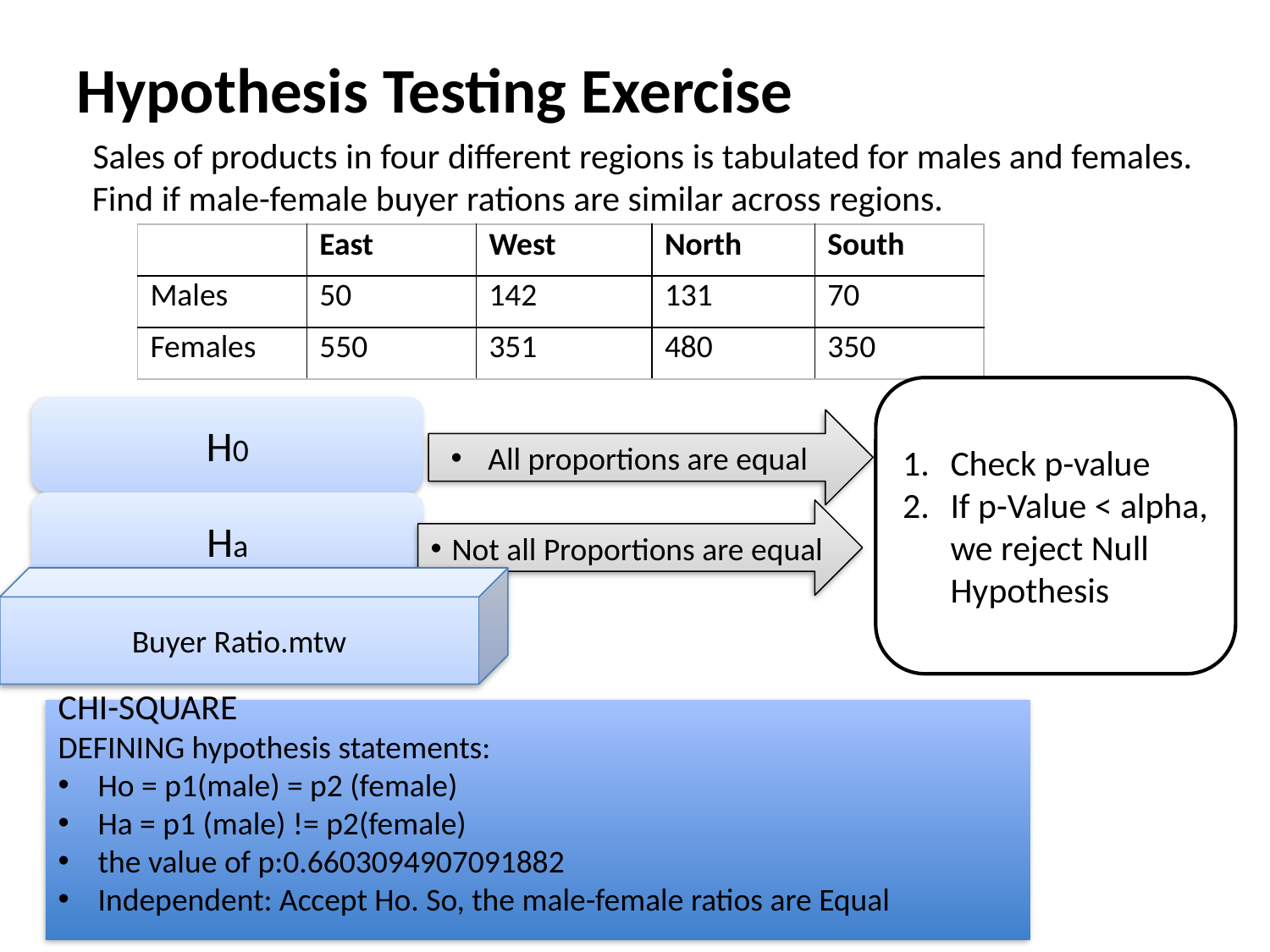

# Hypothesis Testing Exercise
      Sales of products in four different regions is tabulated for males and females. Find if male-female buyer rations are similar across regions.
|  | East | West | North | South |
| --- | --- | --- | --- | --- |
| Males | 50 | 142 | 131 | 70 |
| Females | 550 | 351 | 480 | 350 |
Check p-value
If p-Value < alpha, we reject Null Hypothesis
H0
 All proportions are equal
Ha
 Not all Proportions are equal
Buyer Ratio.mtw
CHI-SQUARE
DEFINING hypothesis statements:
Ho = p1(male) = p2 (female)
Ha = p1 (male) != p2(female)
the value of p:0.6603094907091882
Independent: Accept Ho. So, the male-female ratios are Equal